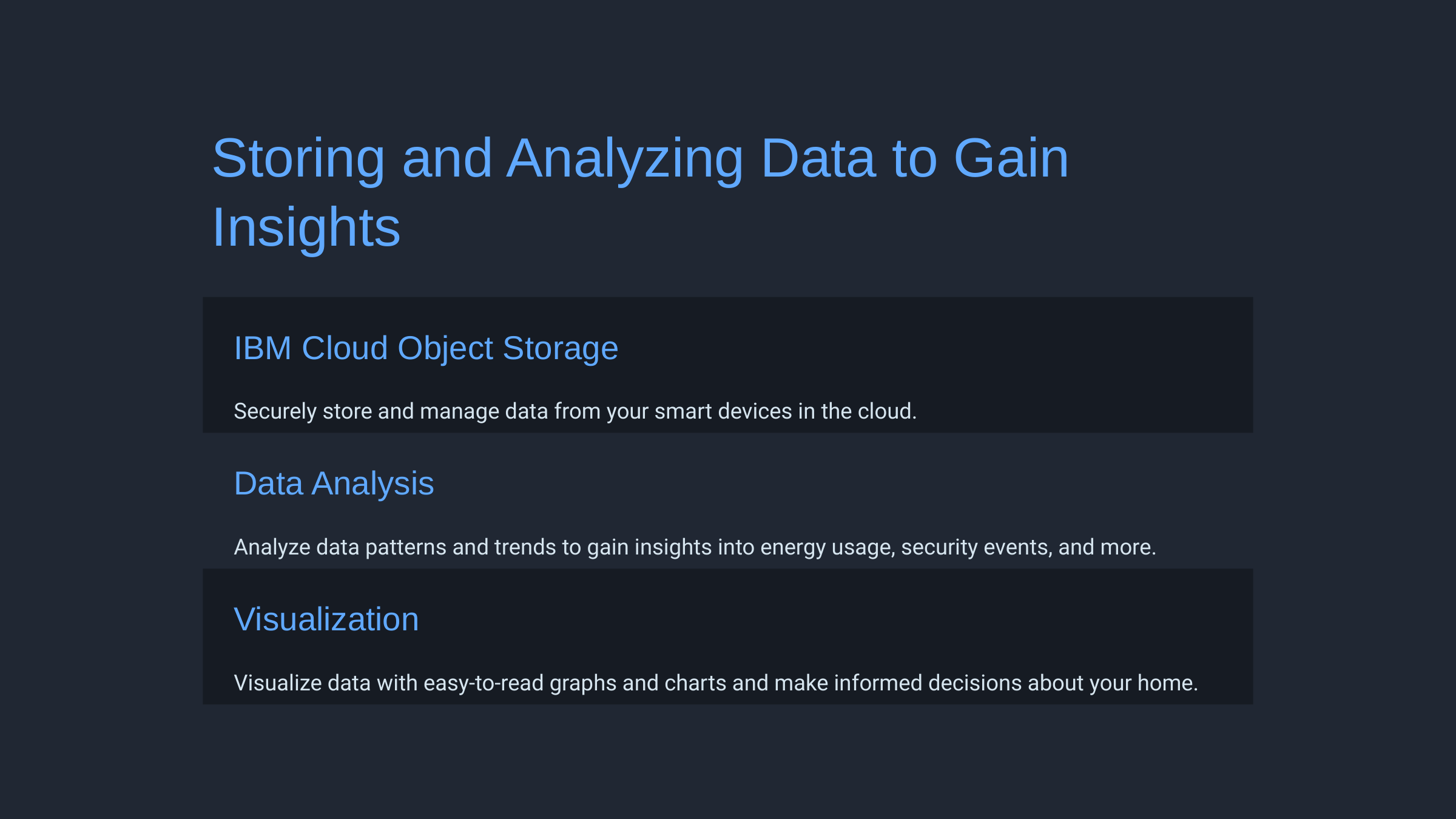

Storing and Analyzing Data to Gain Insights

IBM Cloud Object Storage
Securely store and manage data from your smart devices in the cloud.
Data Analysis
Analyze data patterns and trends to gain insights into energy usage, security events, and more.

Visualization
Visualize data with easy-to-read graphs and charts and make informed decisions about your home.